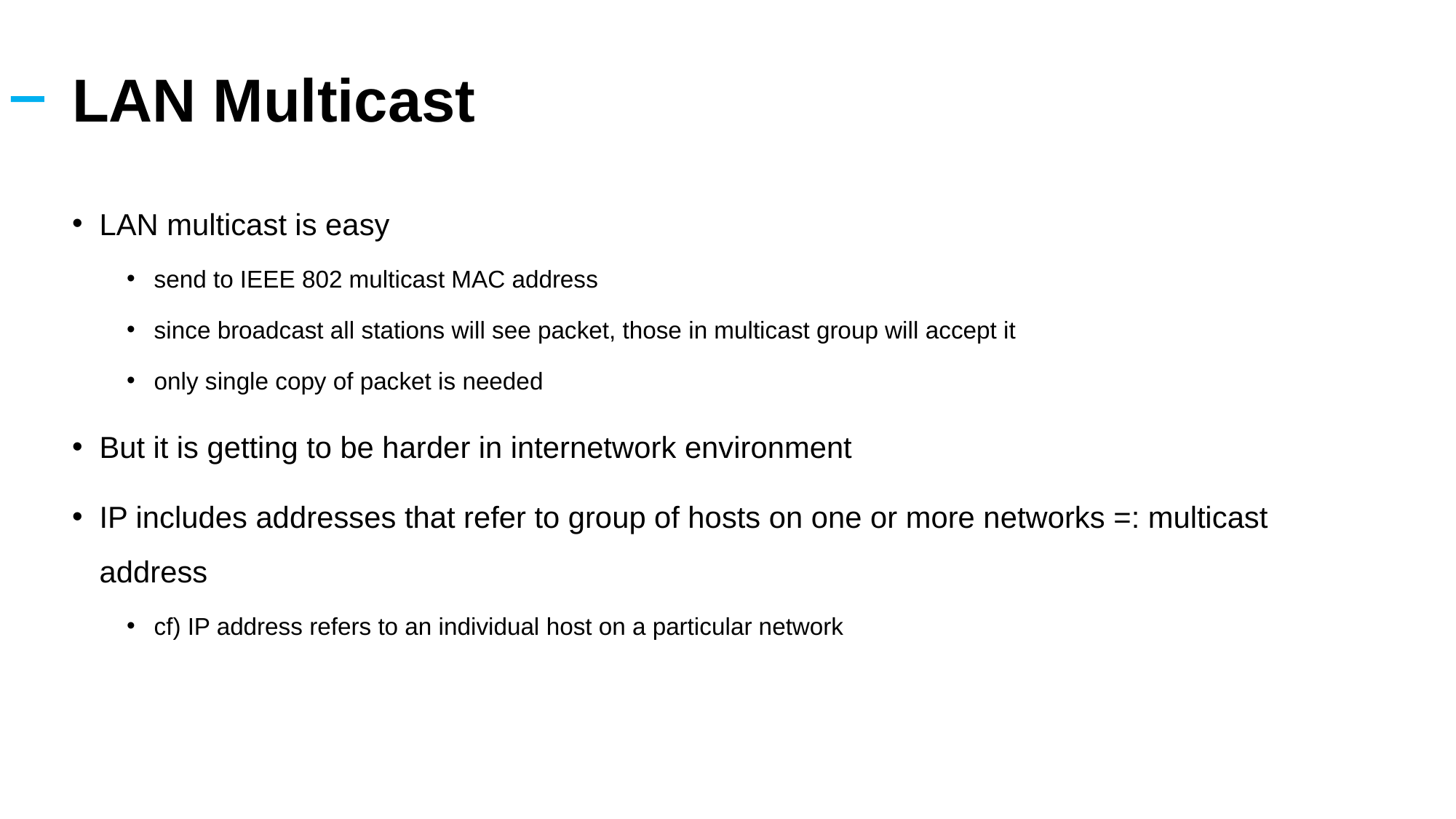

# LAN Multicast

LAN multicast is easy
send to IEEE 802 multicast MAC address
since broadcast all stations will see packet, those in multicast group will accept it
only single copy of packet is needed
But it is getting to be harder in internetwork environment
IP includes addresses that refer to group of hosts on one or more networks =: multicast address
cf) IP address refers to an individual host on a particular network